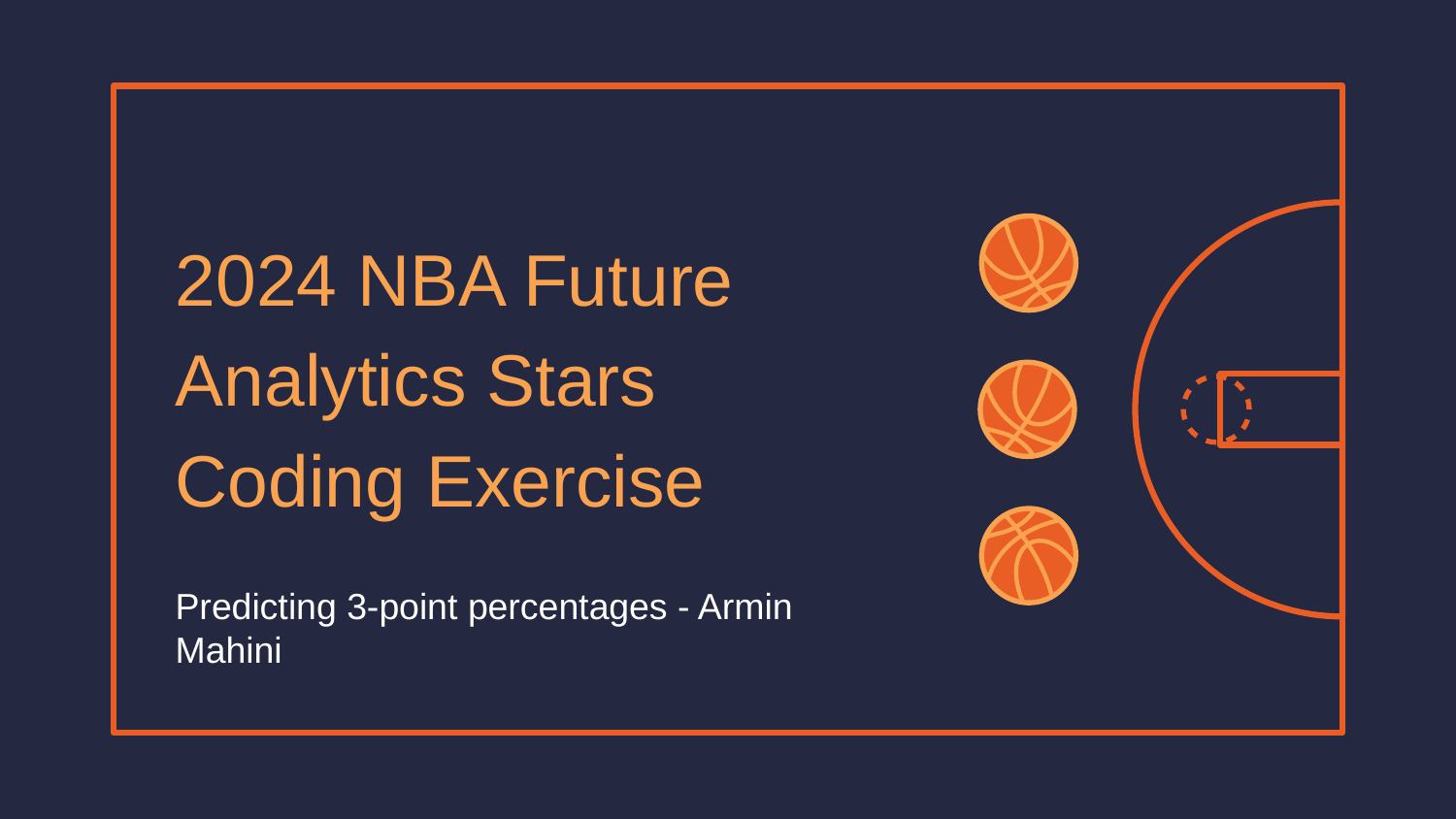

# 2024 NBA Future Analytics Stars Coding Exercise

Predicting 3-point percentages - Armin Mahini